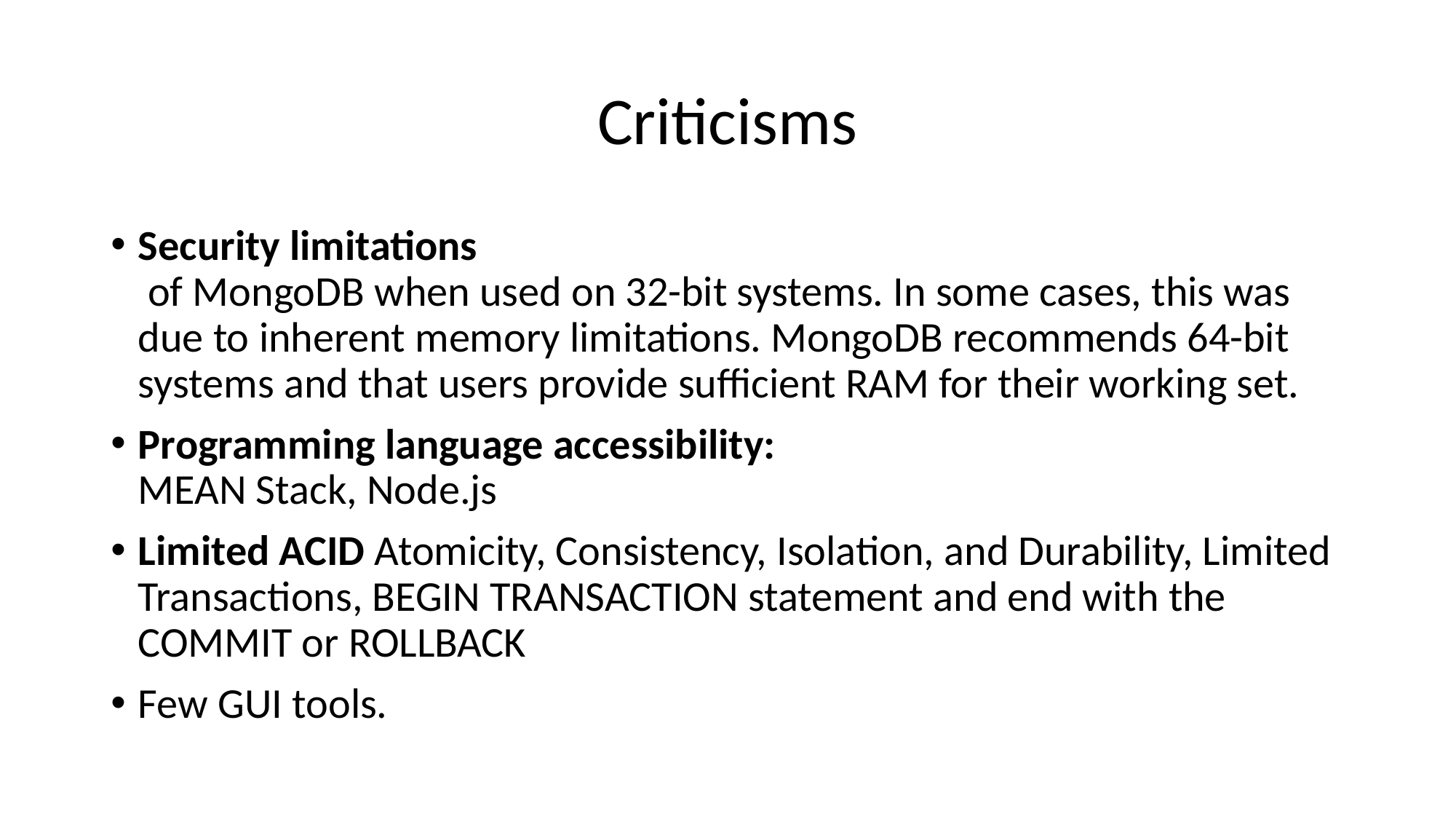

# Criticisms
Security limitations
 of MongoDB when used on 32-bit systems. In some cases, this was due to inherent memory limitations. MongoDB recommends 64-bit systems and that users provide sufficient RAM for their working set.
Programming language accessibility:
MEAN Stack, Node.js
Limited ACID Atomicity, Consistency, Isolation, and Durability, Limited Transactions, BEGIN TRANSACTION statement and end with the COMMIT or ROLLBACK
Few GUI tools.